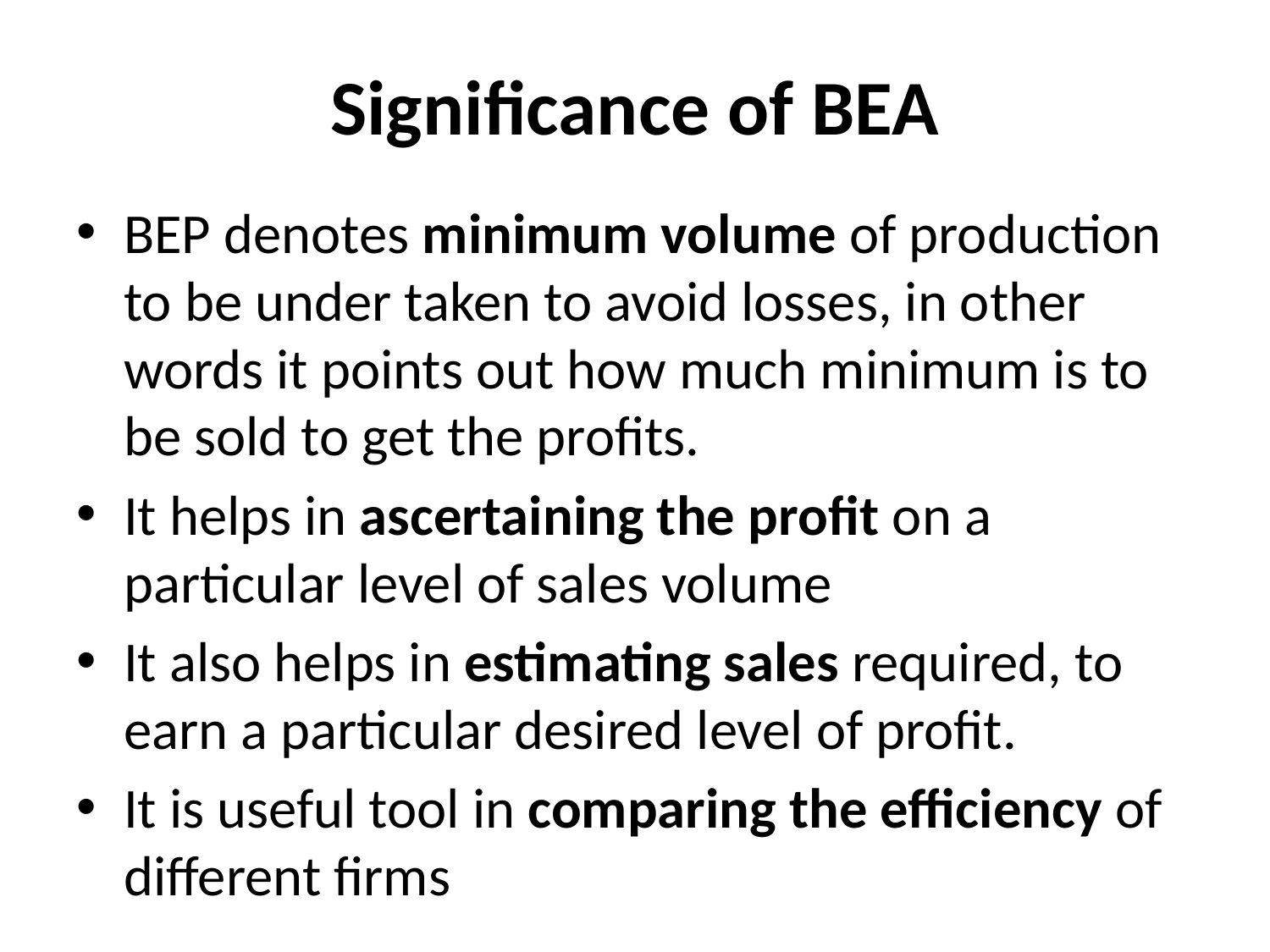

# Significance of BEA
BEP denotes minimum volume of production to be under taken to avoid losses, in other words it points out how much minimum is to be sold to get the profits.
It helps in ascertaining the profit on a particular level of sales volume
It also helps in estimating sales required, to earn a particular desired level of profit.
It is useful tool in comparing the efficiency of  different firms